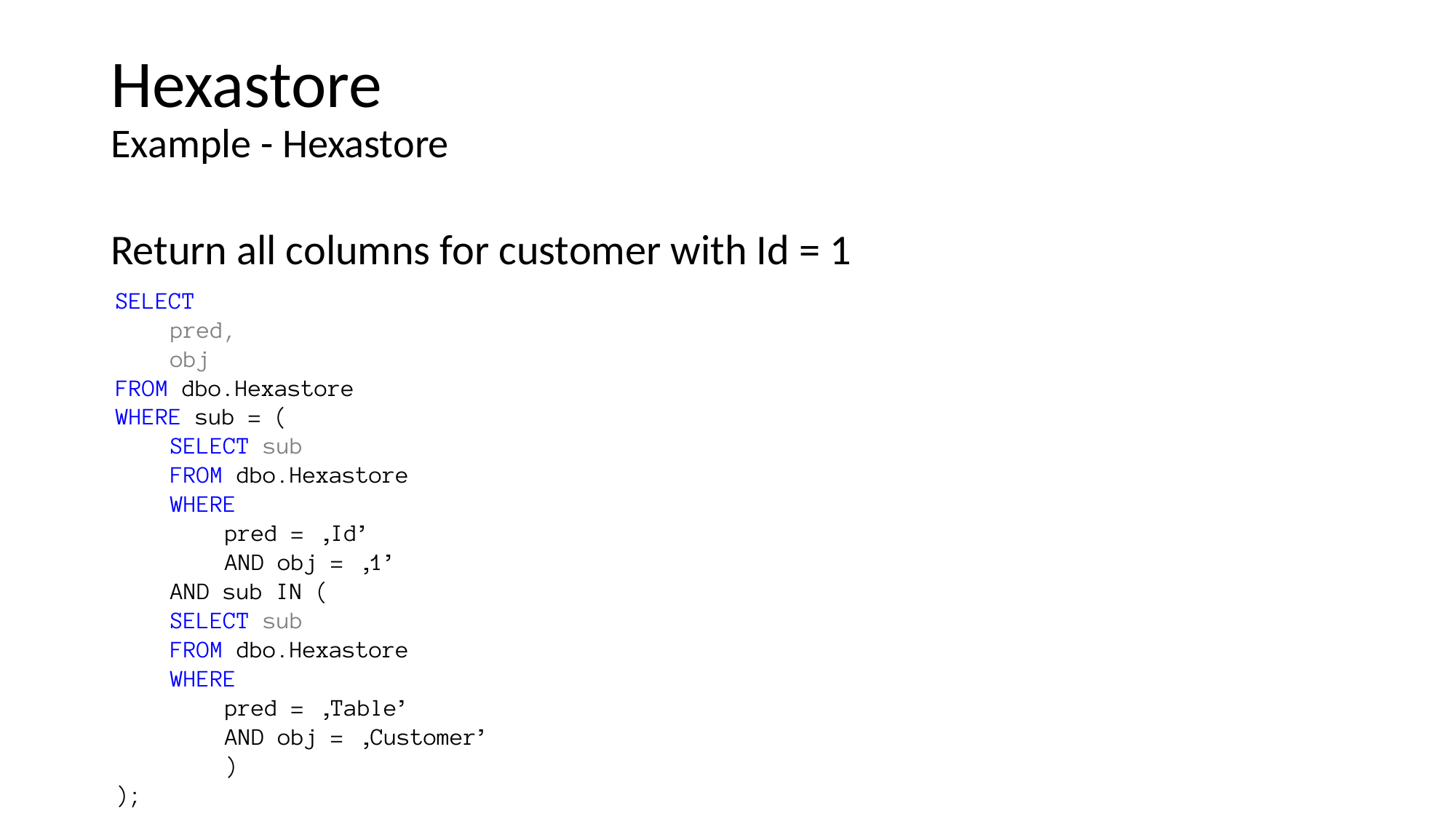

# Hexastore Example - Hexastore
Return all columns for customer with Id = 1
SELECT
pred,
obj
FROM dbo.Hexastore
WHERE sub = (
SELECT sub
FROM dbo.Hexastore
WHERE
pred = ‚Id’
AND obj = ‚1’
AND sub IN (
SELECT sub
FROM dbo.Hexastore
WHERE
pred = ‚Table’
AND obj = ‚Customer’
	)
);